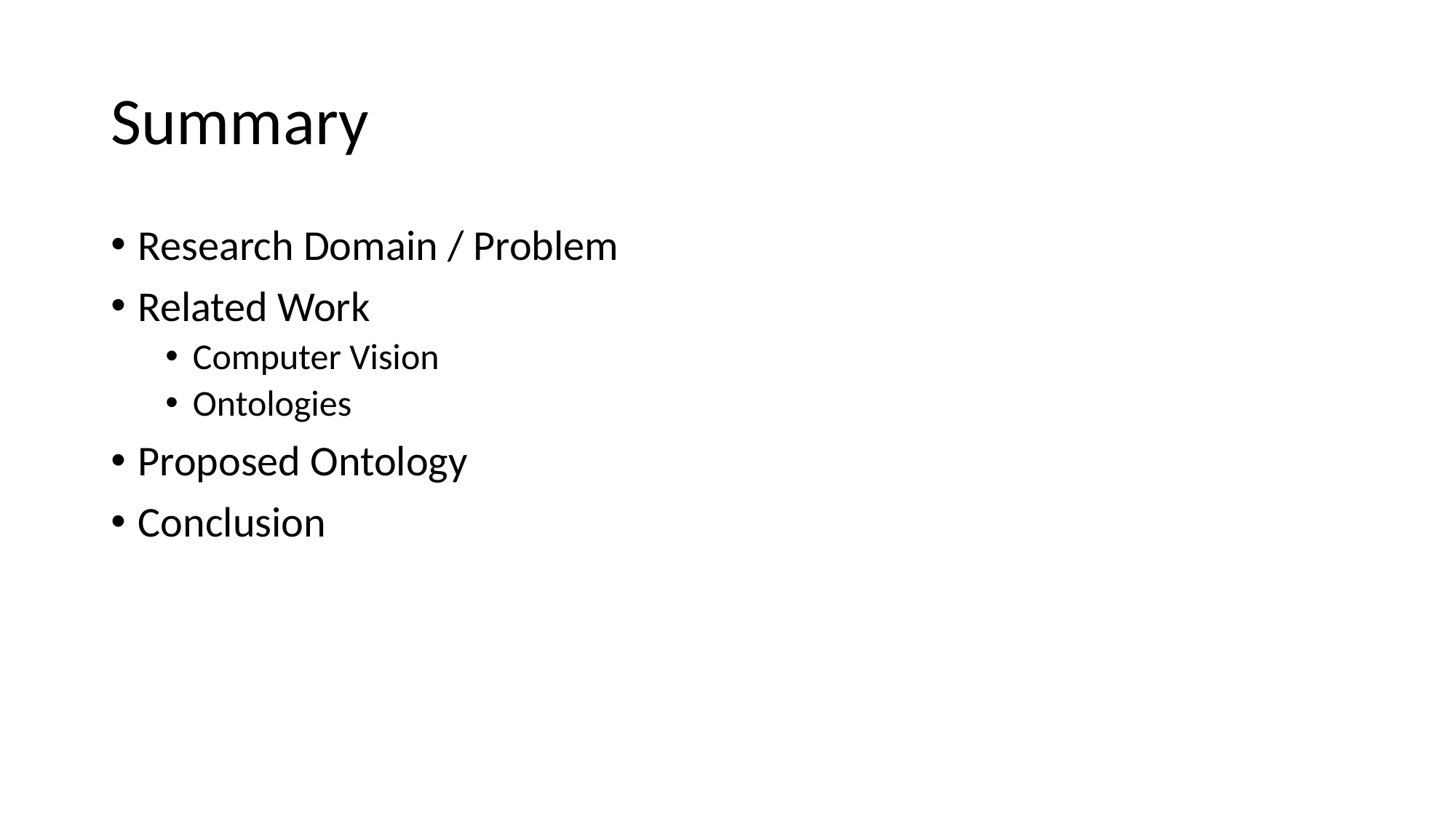

# Summary
Research Domain / Problem
Related Work
Computer Vision
Ontologies
Proposed Ontology
Conclusion